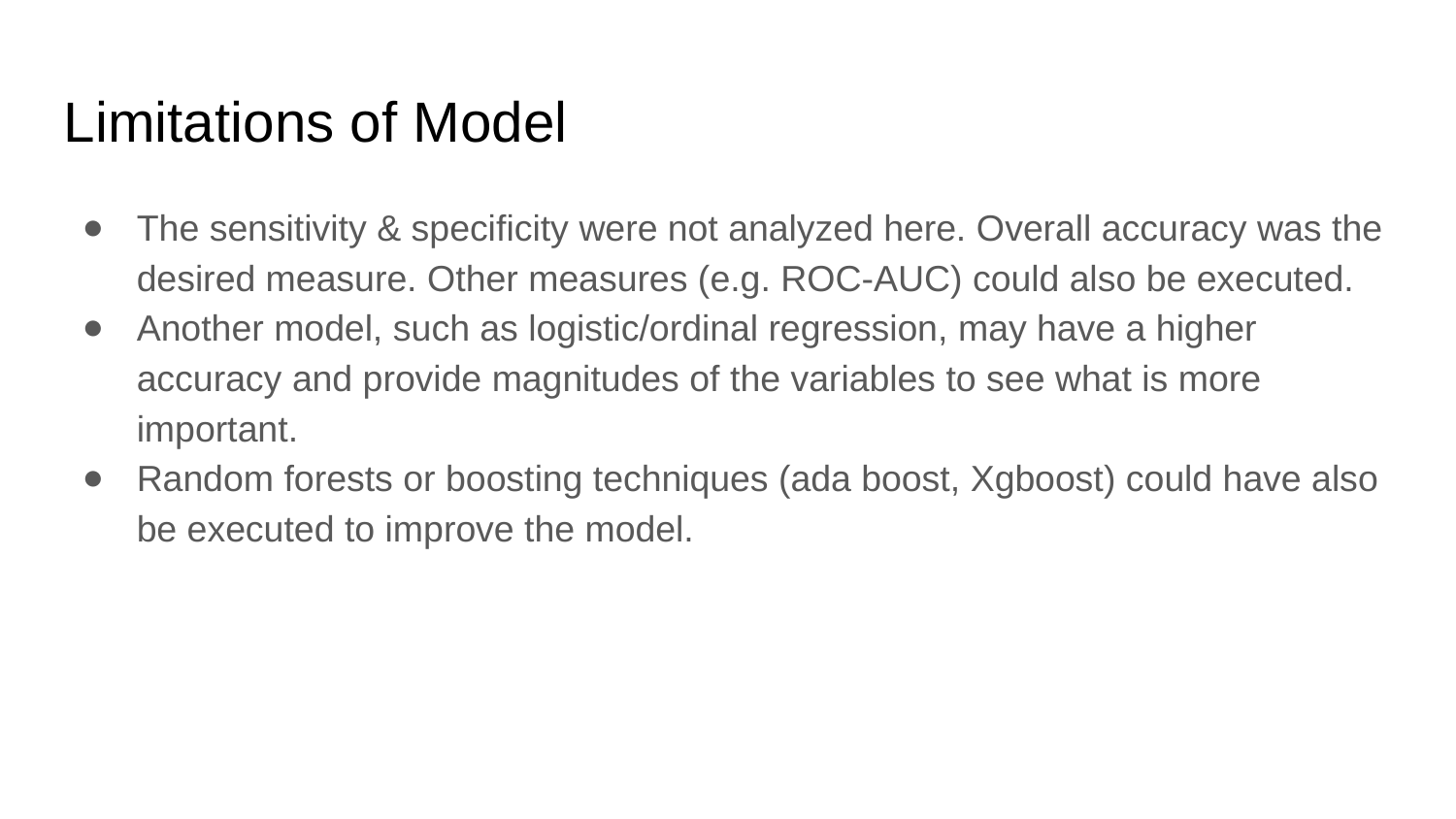

Limitations of Model
The sensitivity & specificity were not analyzed here. Overall accuracy was the desired measure. Other measures (e.g. ROC-AUC) could also be executed.
Another model, such as logistic/ordinal regression, may have a higher accuracy and provide magnitudes of the variables to see what is more important.
Random forests or boosting techniques (ada boost, Xgboost) could have also be executed to improve the model.